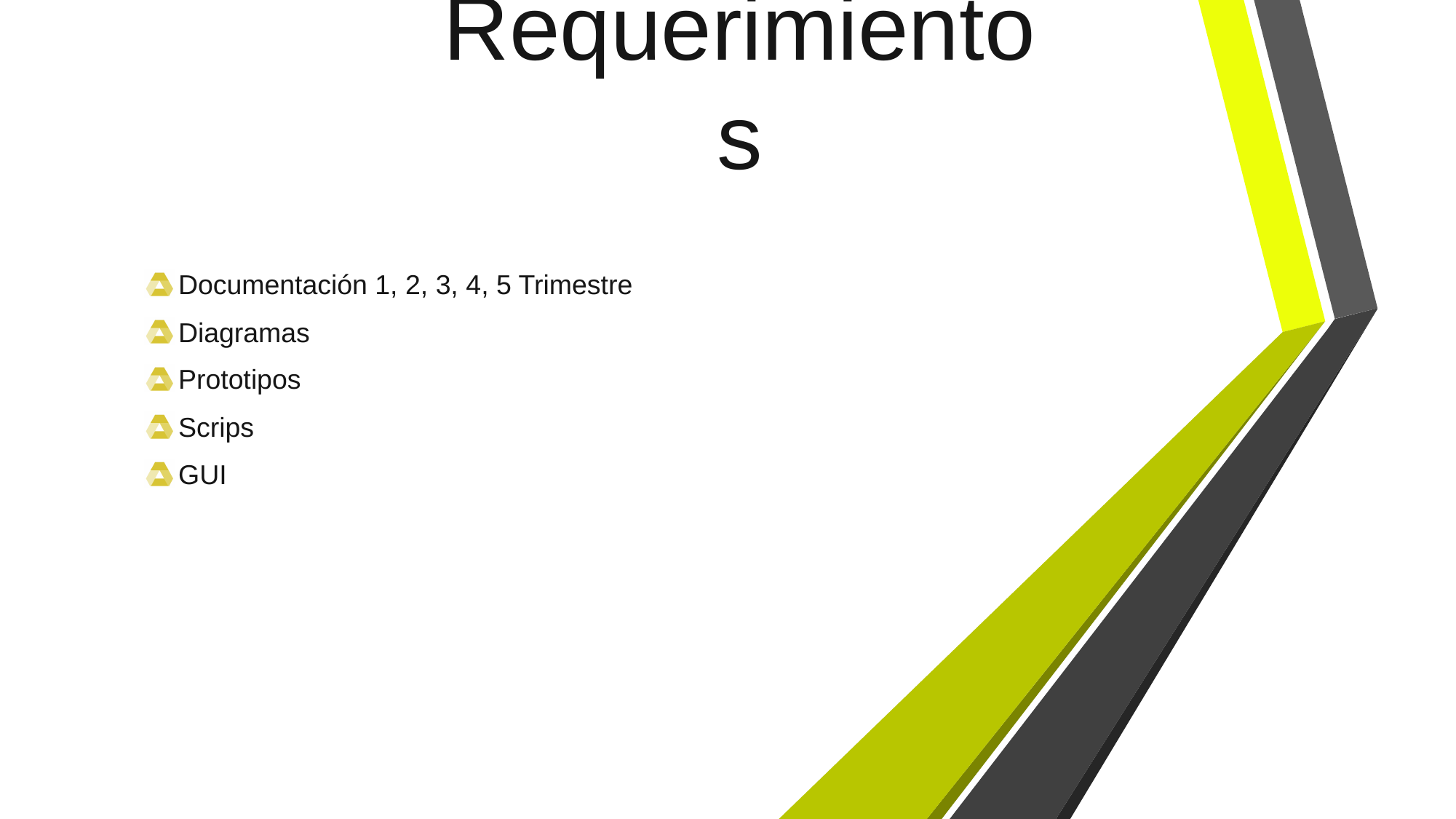

# Requerimientos
Documentación 1, 2, 3, 4, 5 Trimestre
Diagramas
Prototipos
Scrips
GUI